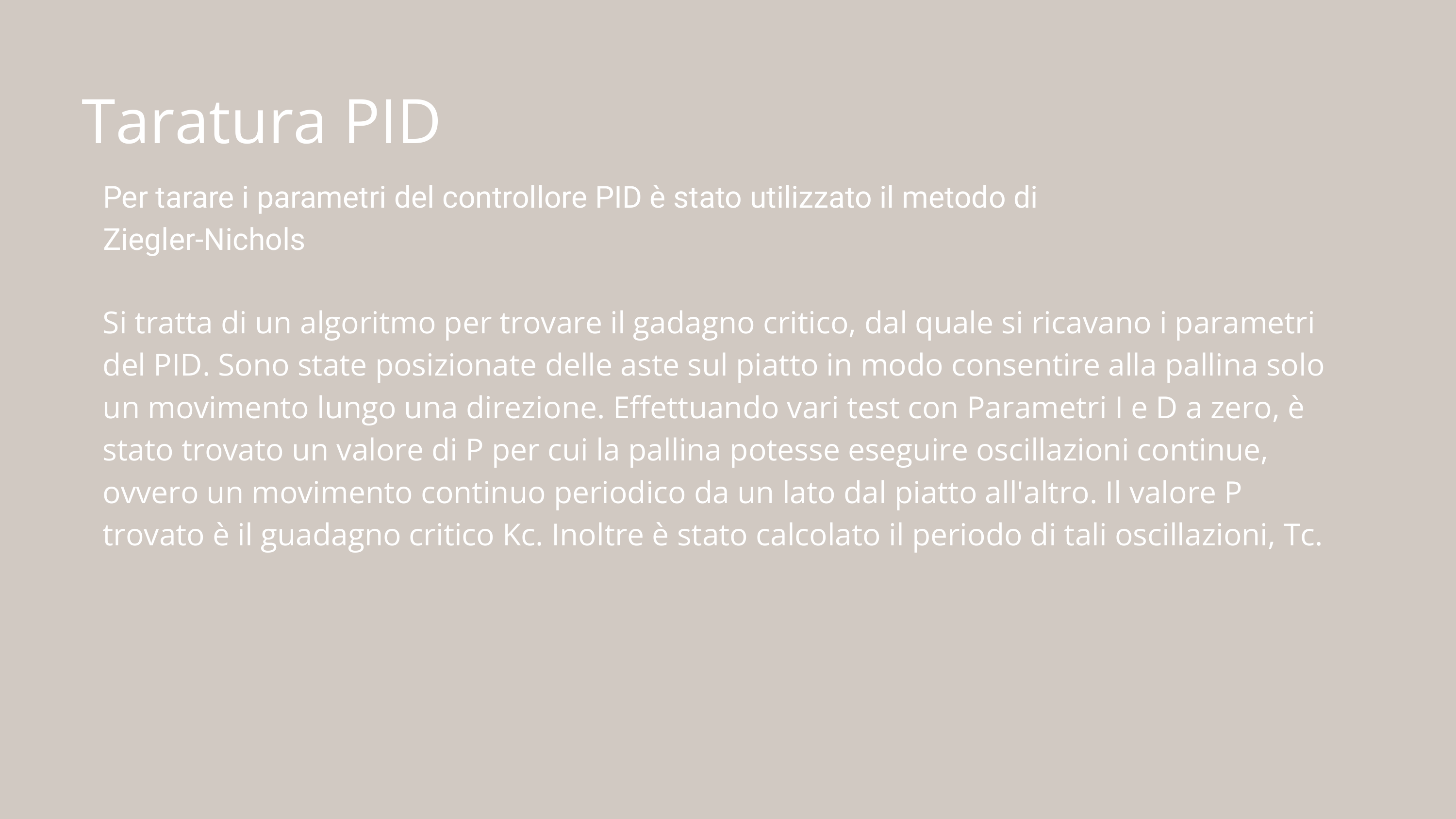

Taratura PID
Per tarare i parametri del controllore PID è stato utilizzato il metodo di  Ziegler-Nichols
Si tratta di un algoritmo per trovare il gadagno critico, dal quale si ricavano i parametri del PID. Sono state posizionate delle aste sul piatto in modo consentire alla pallina solo un movimento lungo una direzione. Effettuando vari test con Parametri I e D a zero, è stato trovato un valore di P per cui la pallina potesse eseguire oscillazioni continue, ovvero un movimento continuo periodico da un lato dal piatto all'altro. Il valore P trovato è il guadagno critico Kc. Inoltre è stato calcolato il periodo di tali oscillazioni, Tc.